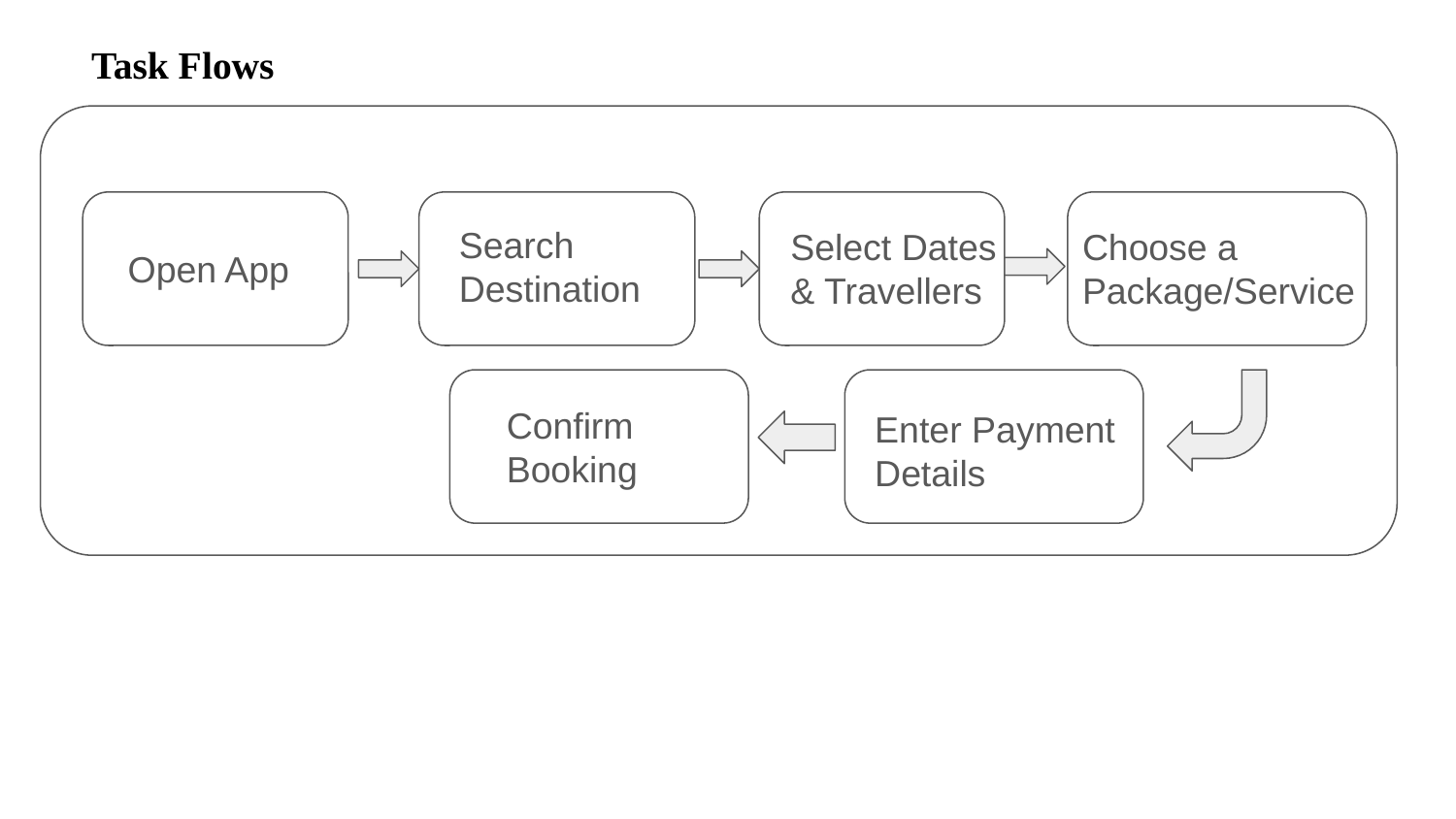

Task Flows

Search Destination
Select Dates & Travellers
Choose a Package/Service
Open App

Confirm Booking
Enter Payment Details